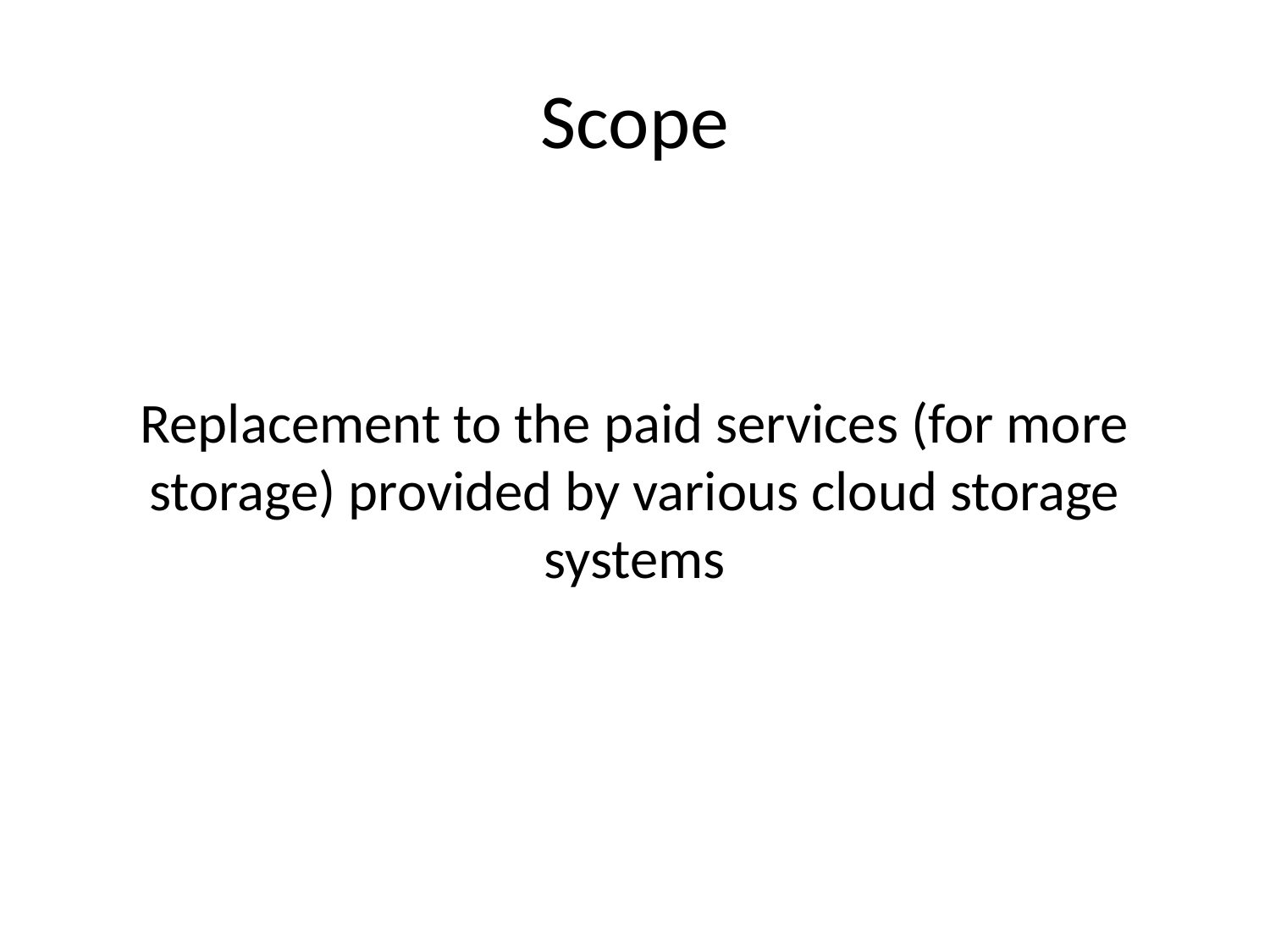

# Scope

Replacement to the paid services (for more storage) provided by various cloud storage systems